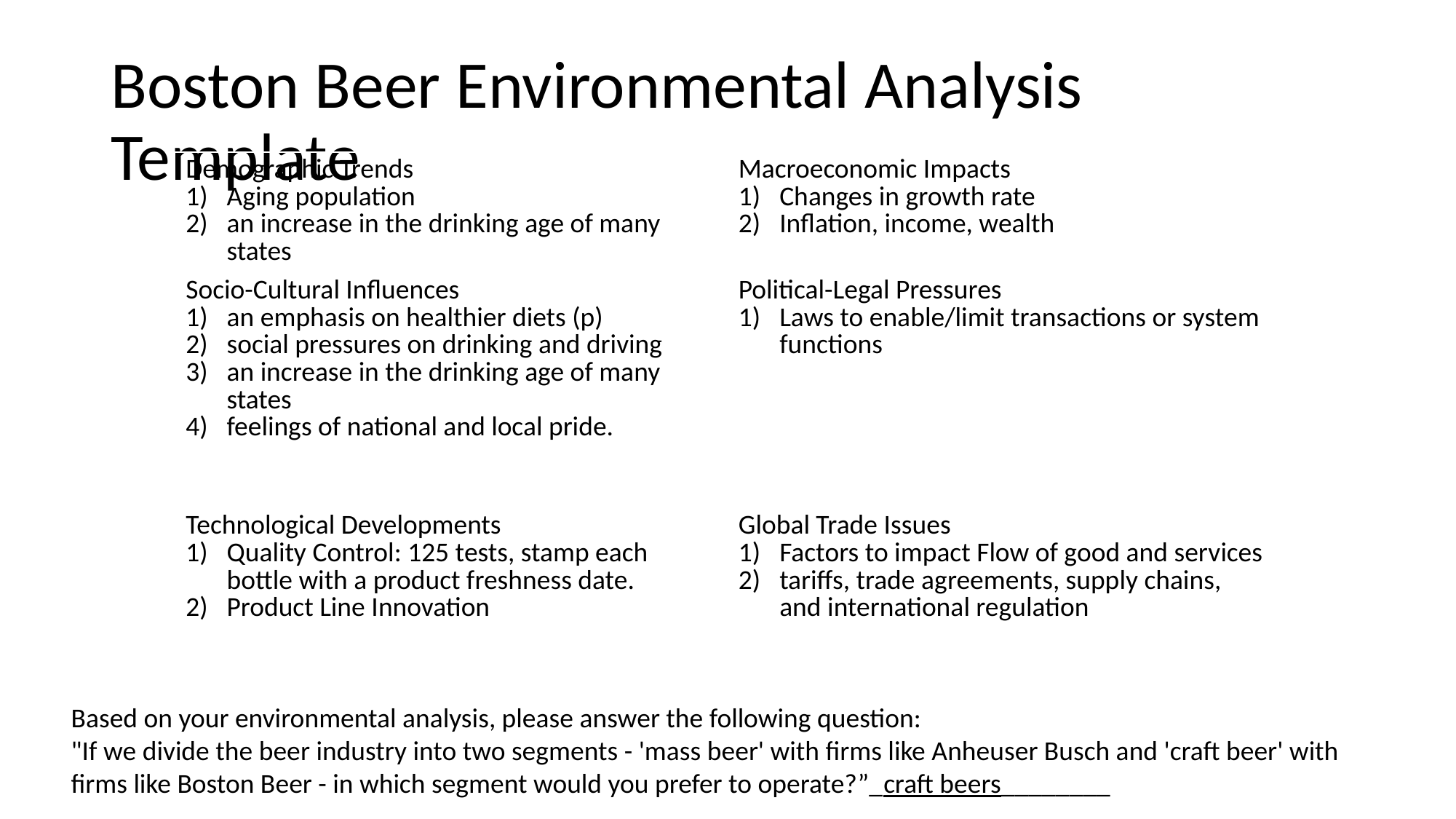

# Boston Beer Environmental Analysis Template
| Demographic Trends Aging population an increase in the drinking age of many states | Macroeconomic Impacts Changes in growth rate Inflation, income, wealth |
| --- | --- |
| Socio-Cultural Influences an emphasis on healthier diets (p) social pressures on drinking and driving an increase in the drinking age of many states feelings of national and local pride. | Political-Legal Pressures Laws to enable/limit transactions or system functions |
| Technological Developments Quality Control: 125 tests, stamp each bottle with a product freshness date. Product Line Innovation | Global Trade Issues Factors to impact Flow of good and services tariffs, trade agreements, supply chains, and international regulation |
Based on your environmental analysis, please answer the following question:
"If we divide the beer industry into two segments - 'mass beer' with firms like Anheuser Busch and 'craft beer' with firms like Boston Beer - in which segment would you prefer to operate?”_craft beers________